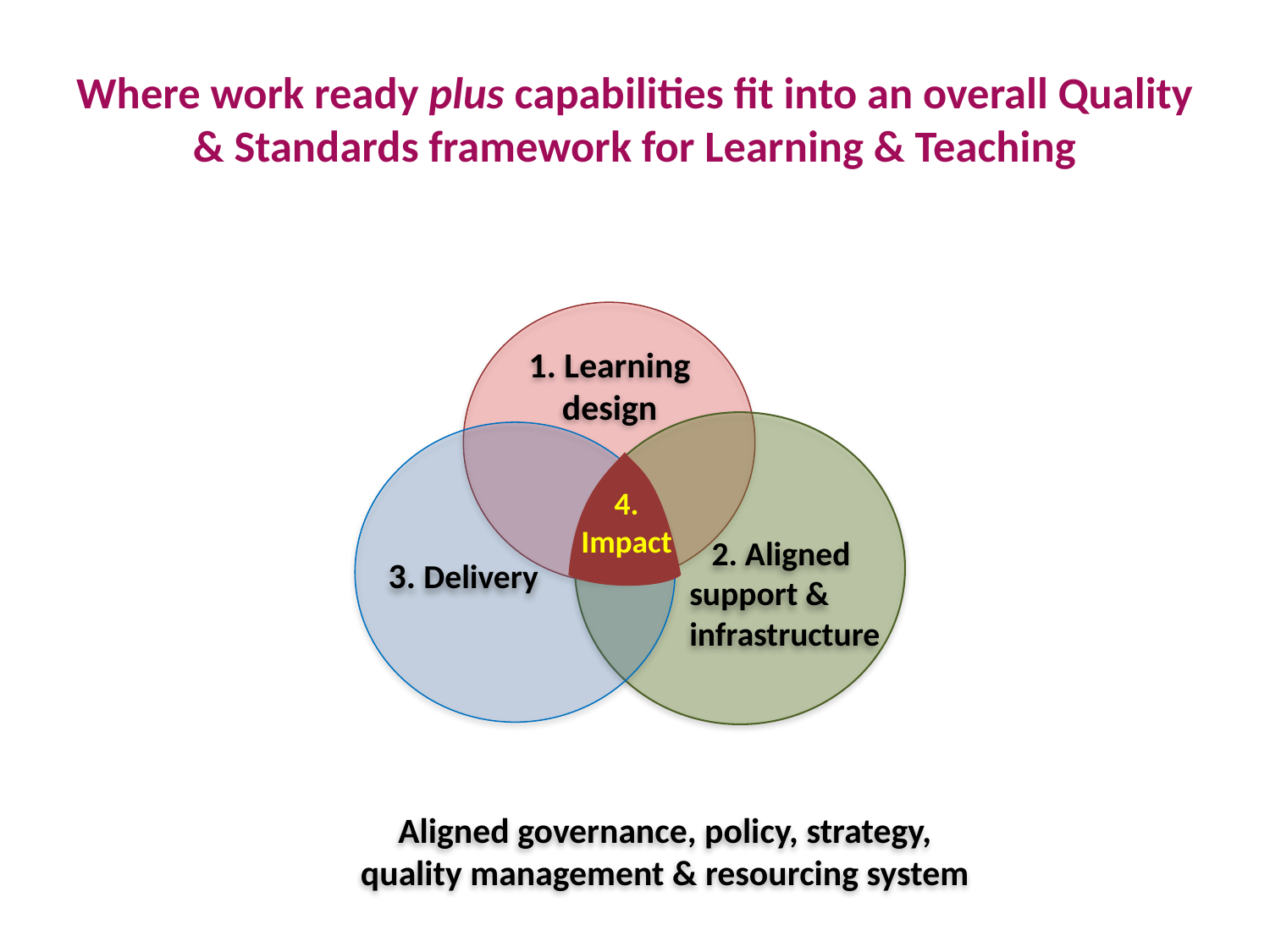

# Where work ready plus capabilities fit into an overall Quality & Standards framework for Learning & Teaching

1. Learning design
Aligned governance, policy, strategy, quality management & resourcing system

2. Aligned
support &
infrastructure

3. Delivery

4.
Impact